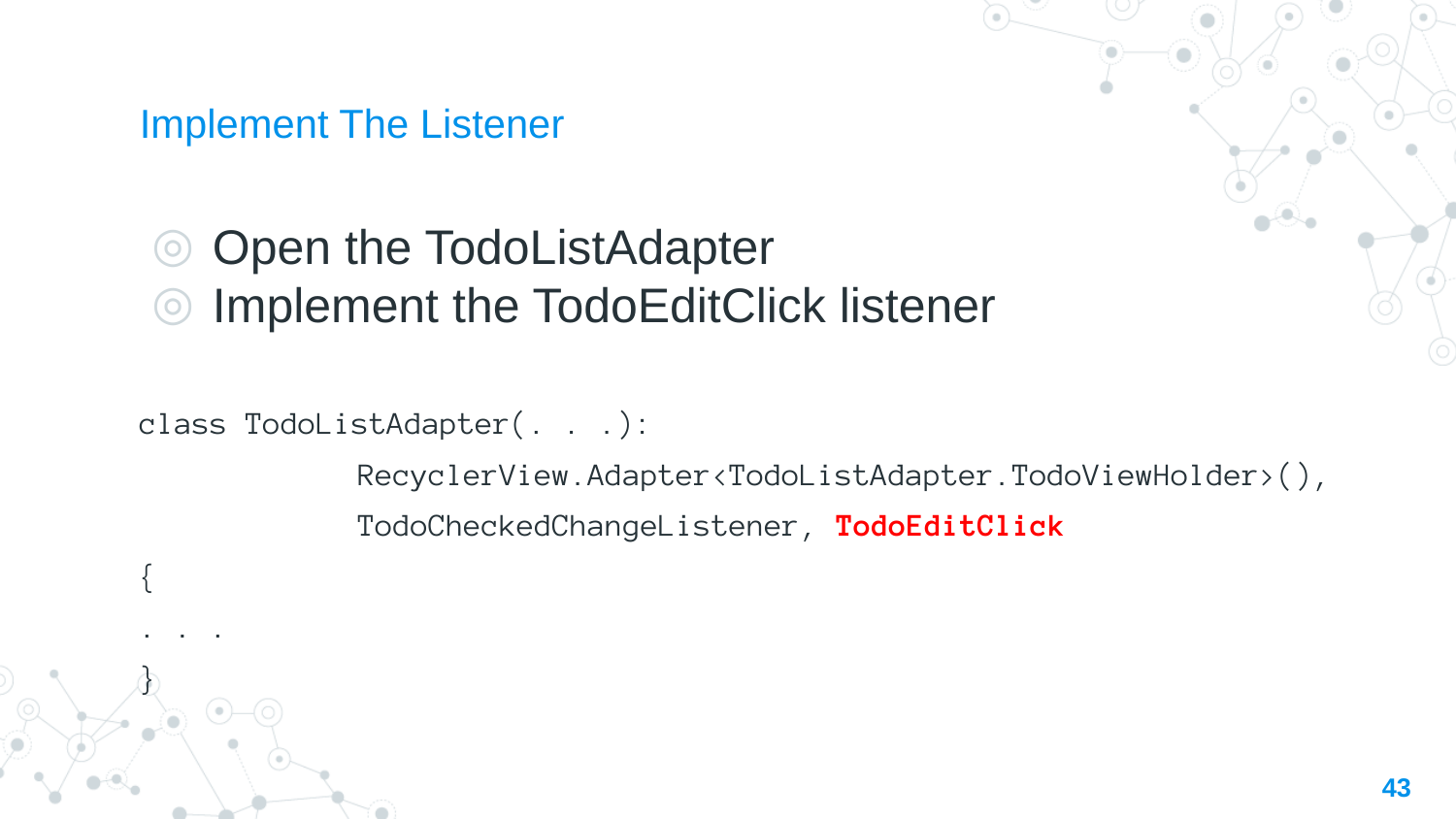

# Implement The Listener
Open the TodoListAdapter
Implement the TodoEditClick listener
class TodoListAdapter(. . .):
RecyclerView.Adapter<TodoListAdapter.TodoViewHolder>(),
TodoCheckedChangeListener, TodoEditClick
{
. . .
}

43